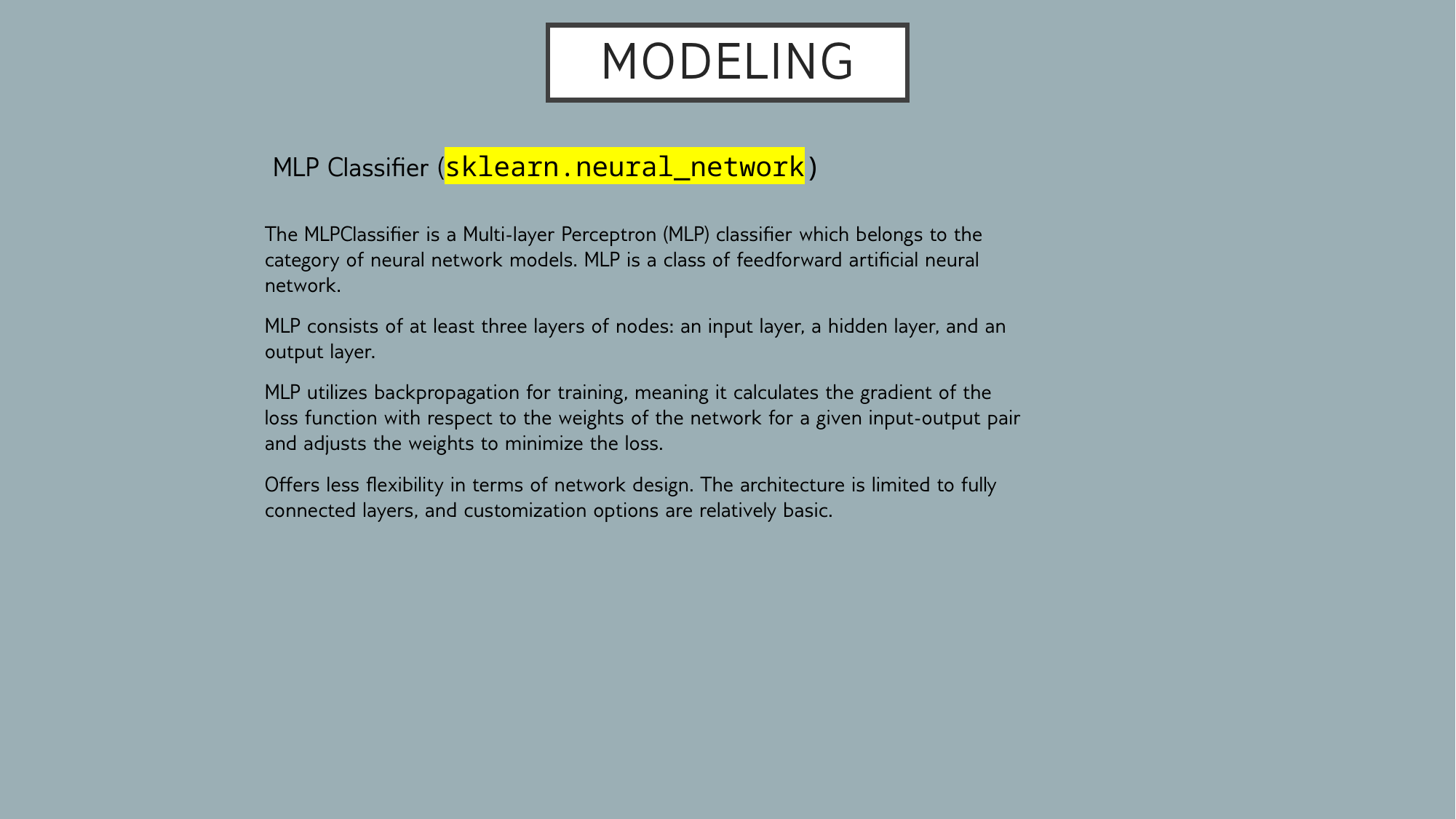

modeling
MLP Classifier (sklearn.neural_network)
The MLPClassifier is a Multi-layer Perceptron (MLP) classifier which belongs to the category of neural network models. MLP is a class of feedforward artificial neural network.
MLP consists of at least three layers of nodes: an input layer, a hidden layer, and an output layer.
MLP utilizes backpropagation for training, meaning it calculates the gradient of the loss function with respect to the weights of the network for a given input-output pair and adjusts the weights to minimize the loss.
Offers less flexibility in terms of network design. The architecture is limited to fully connected layers, and customization options are relatively basic.